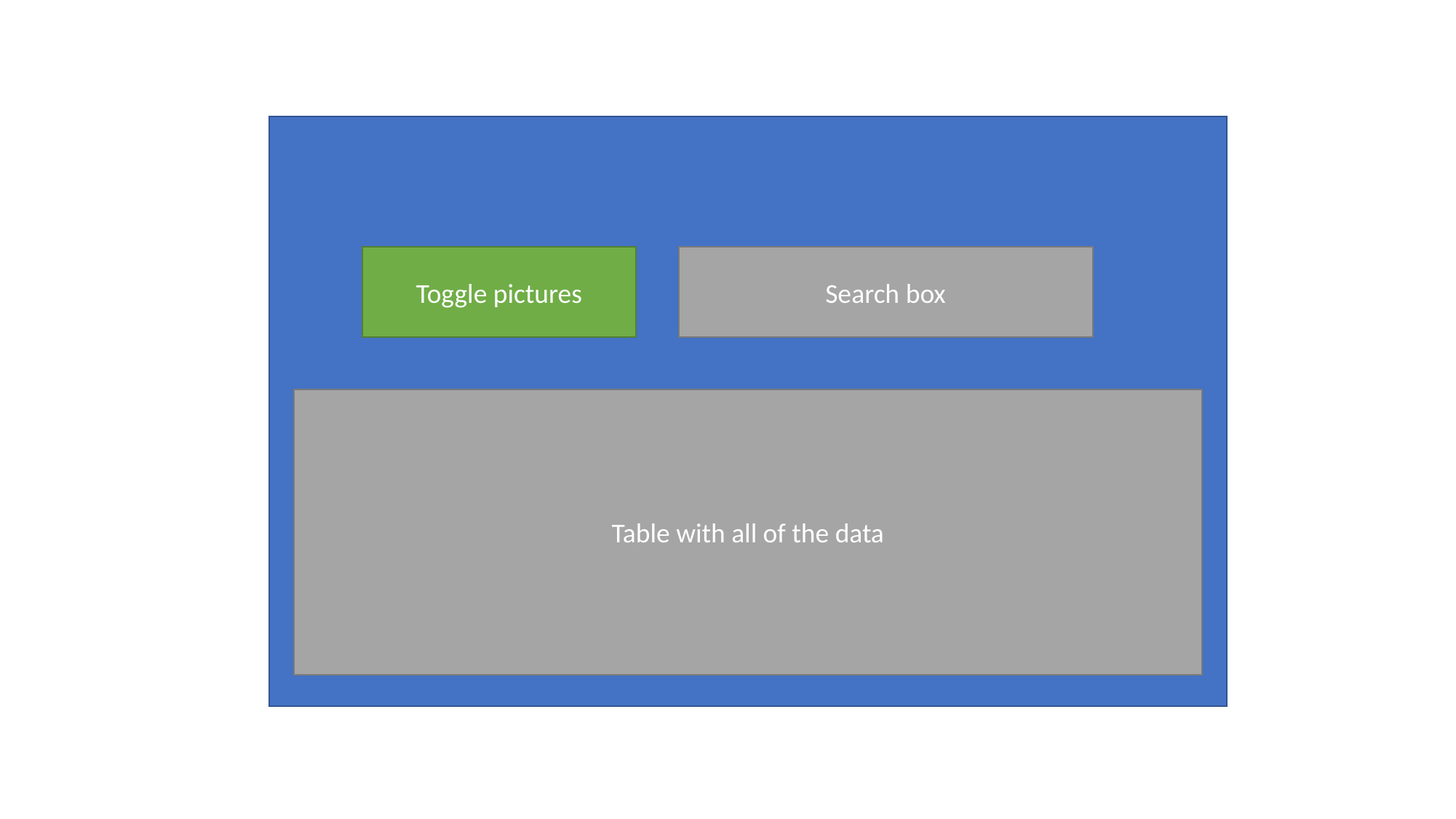

Toggle pictures
Search box
Table with all of the data